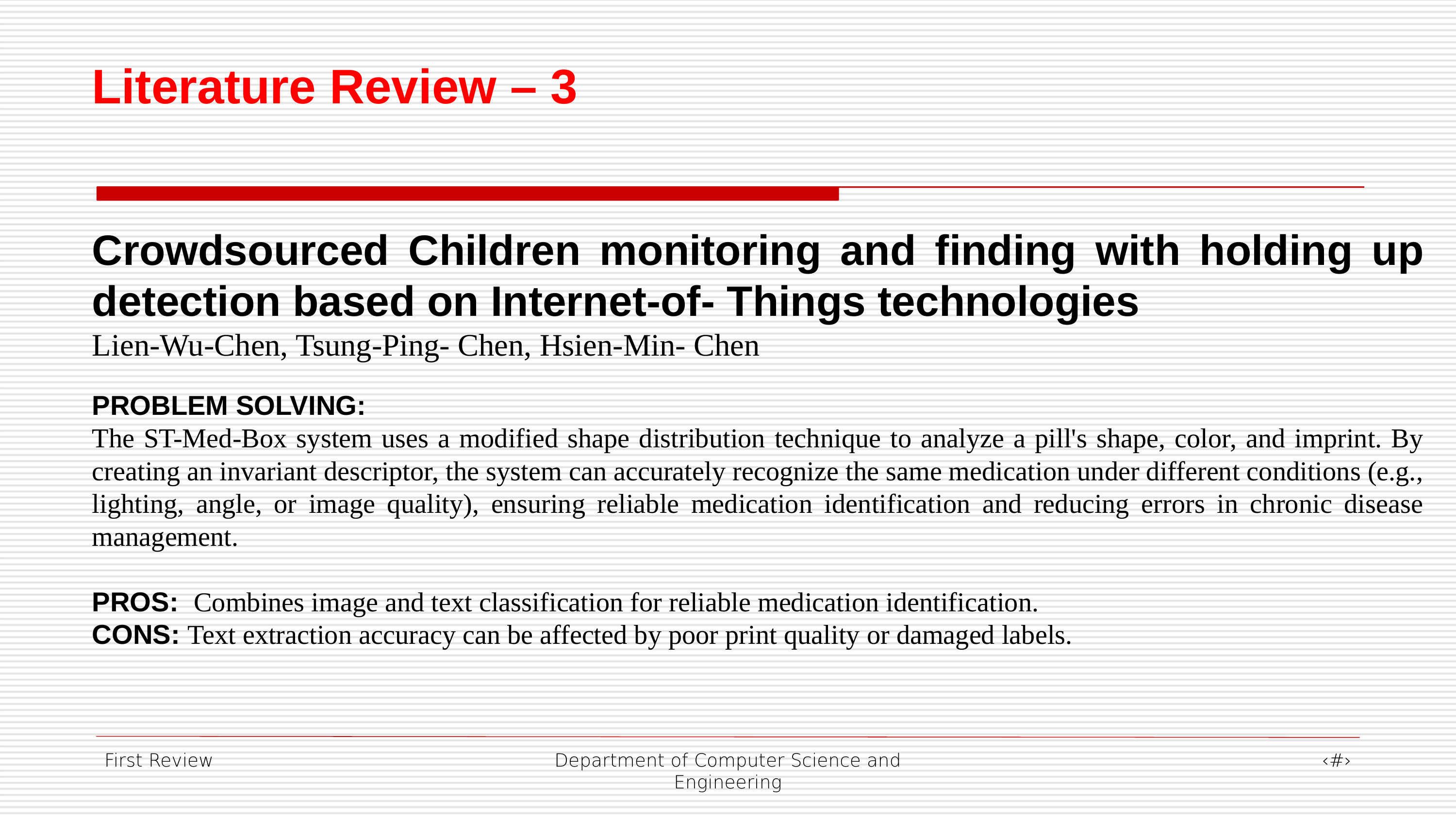

Literature Review – 3

Crowdsourced Children monitoring and finding with holding up detection based on Internet-of- Things technologies
Lien-Wu-Chen, Tsung-Ping- Chen, Hsien-Min- Chen

PROBLEM SOLVING:
The ST-Med-Box system uses a modified shape distribution technique to analyze a pill's shape, color, and imprint. By creating an invariant descriptor, the system can accurately recognize the same medication under different conditions (e.g., lighting, angle, or image quality), ensuring reliable medication identification and reducing errors in chronic disease management.

PROS:  Combines image and text classification for reliable medication identification.
CONS: Text extraction accuracy can be affected by poor print quality or damaged labels.

First Review
Department of Computer Science and Engineering
‹#›